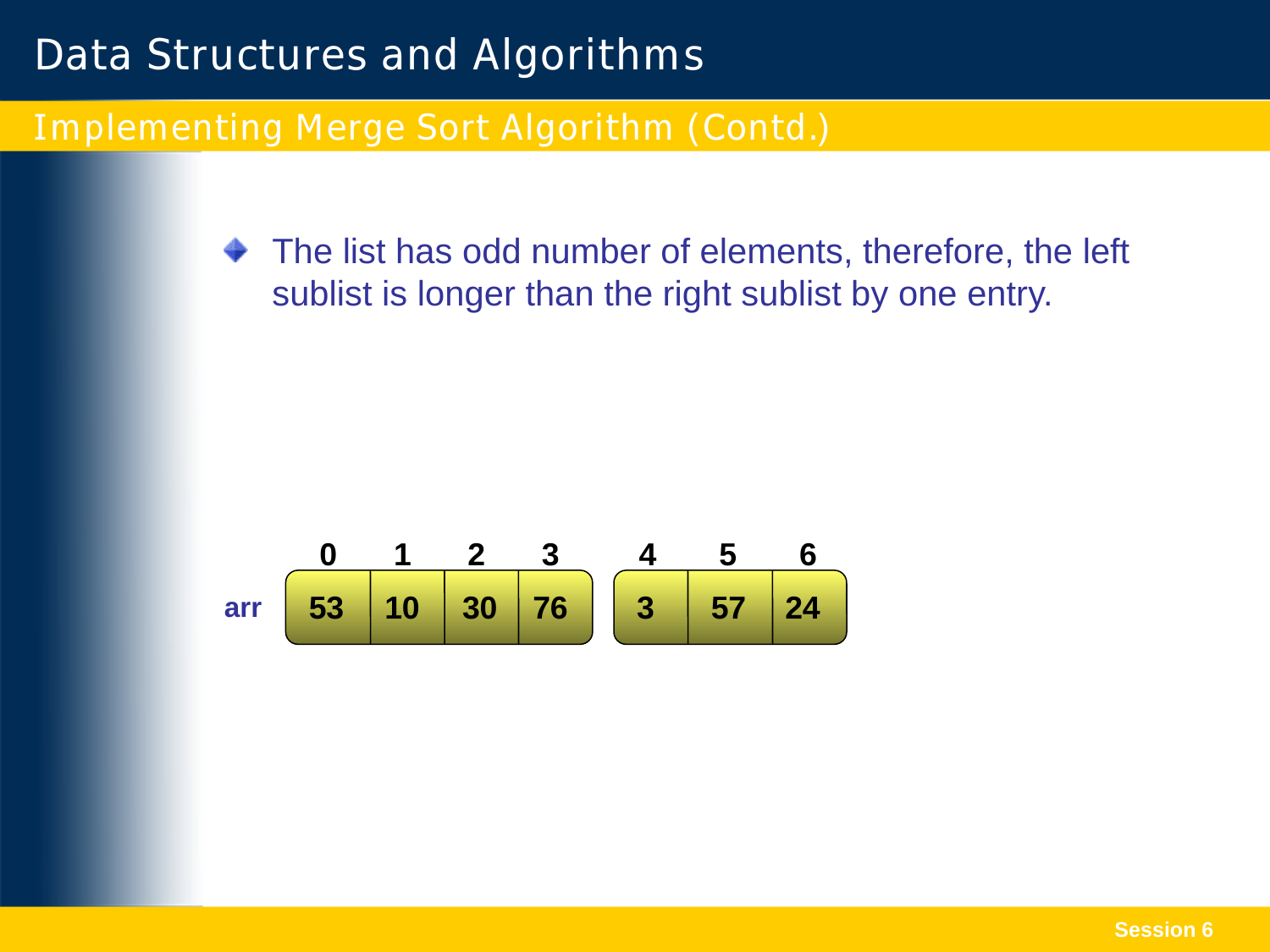

Implementing Merge Sort Algorithm (Contd.)
The list has odd number of elements, therefore, the left sublist is longer than the right sublist by one entry.
5
6
0
1
2
3
4

53
10
30
76
3
57
24
arr